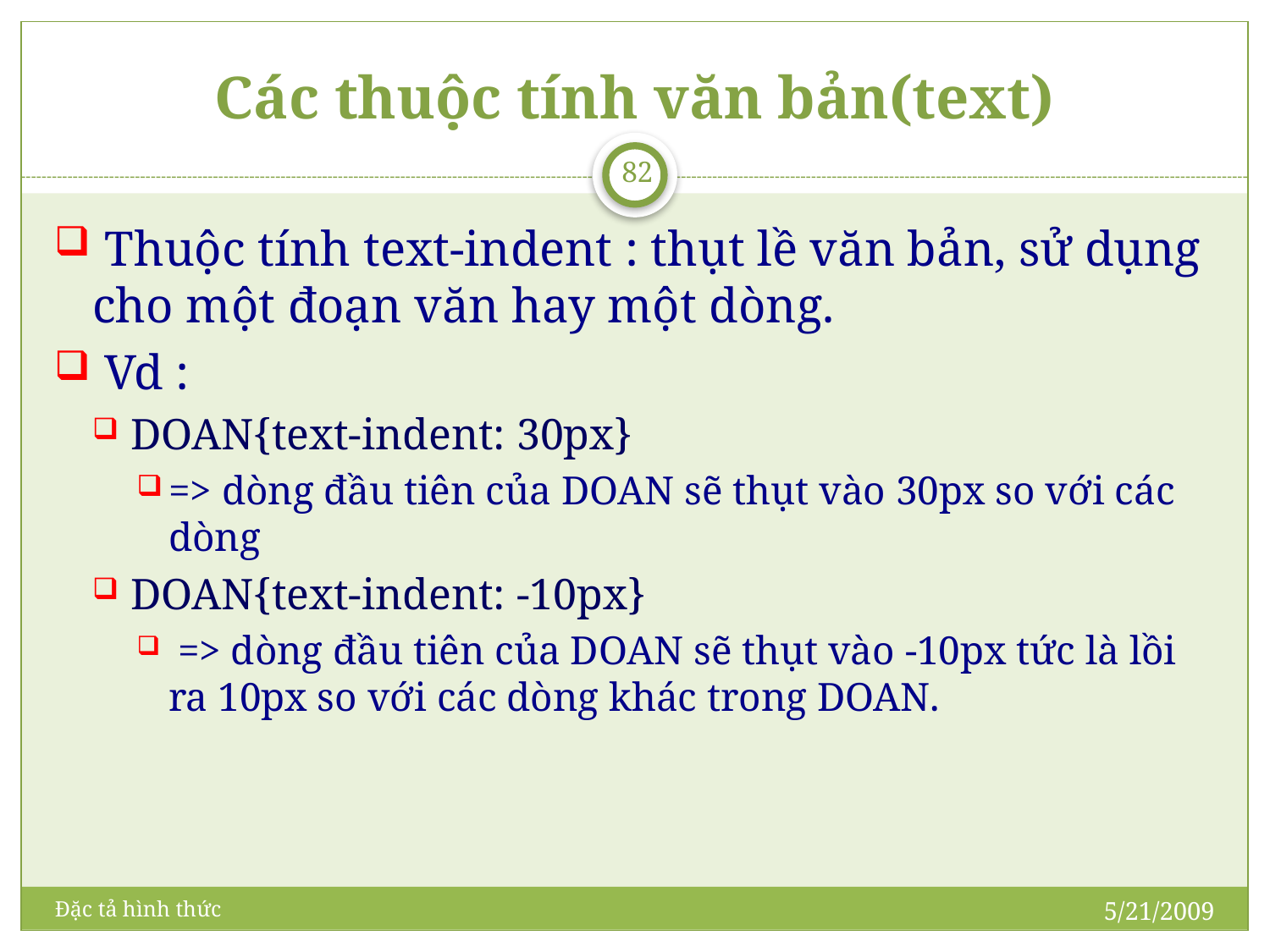

# Các thuộc tính văn bản(text)
82
 Thuộc tính text-indent : thụt lề văn bản, sử dụng cho một đoạn văn hay một dòng.
 Vd :
DOAN{text-indent: 30px}
=> dòng đầu tiên của DOAN sẽ thụt vào 30px so với các dòng
DOAN{text-indent: -10px}
 => dòng đầu tiên của DOAN sẽ thụt vào -10px tức là lồi ra 10px so với các dòng khác trong DOAN.
5/21/2009
Đặc tả hình thức